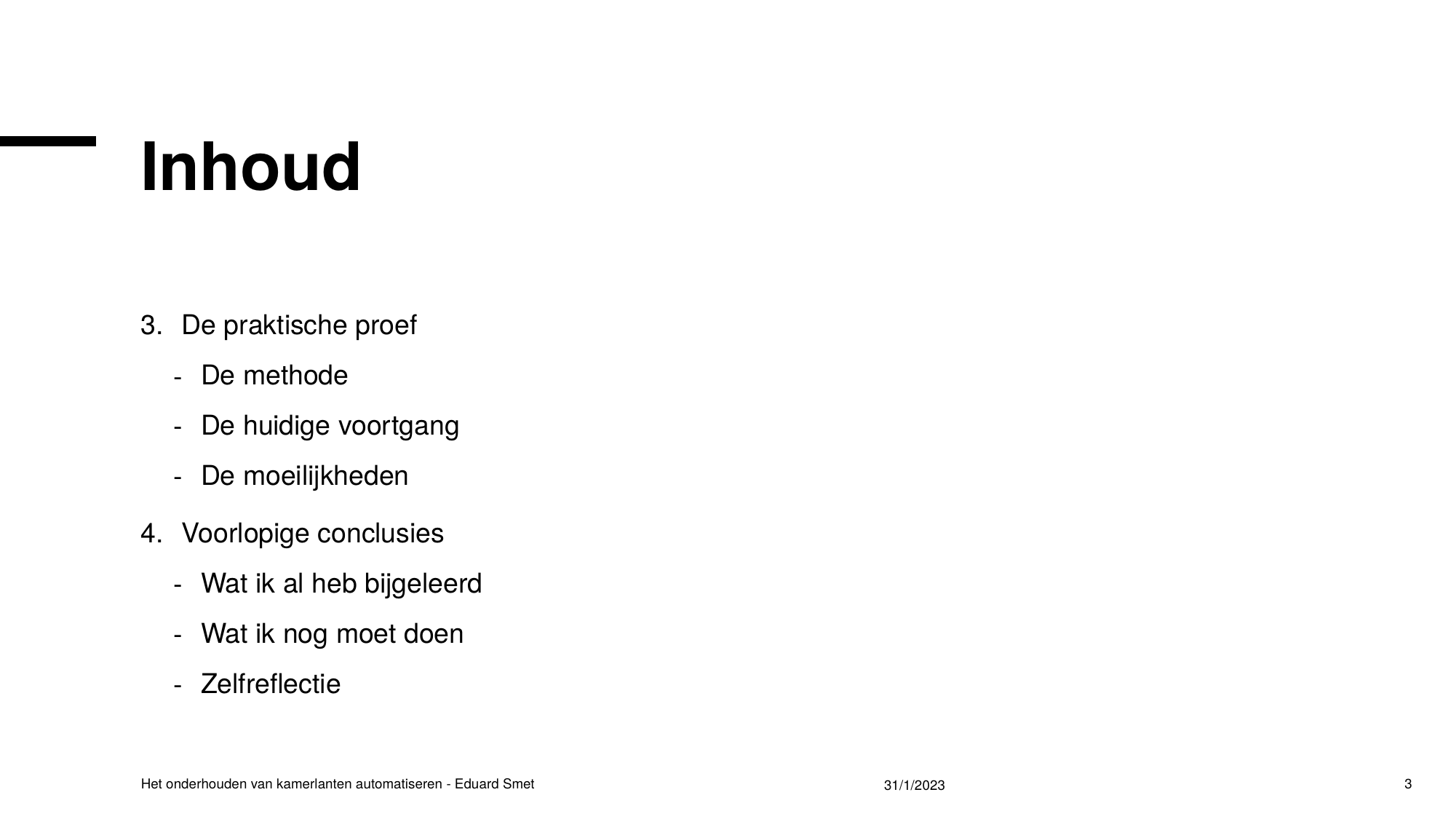

# Inhoud
De praktische proef
De methode
De huidige voortgang
De moeilijkheden
Voorlopige conclusies
Wat ik al heb bijgeleerd
Wat ik nog moet doen
Zelfreflectie
Het onderhouden van kamerlanten automatiseren - Eduard Smet
31/1/2023
3